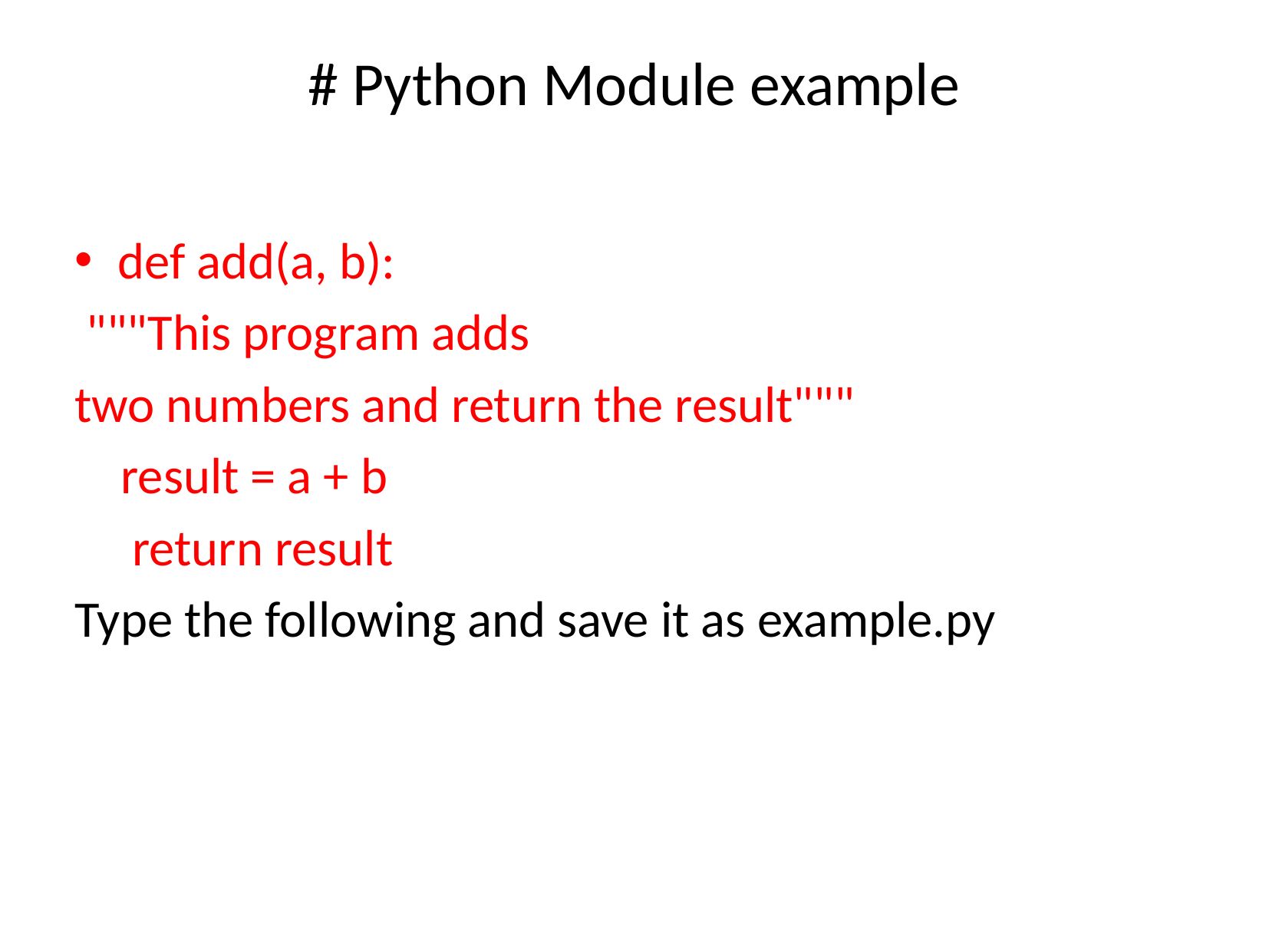

# Python Module example
def add(a, b):
 """This program adds
two numbers and return the result"""
    result = a + b
     return result
Type the following and save it as example.py